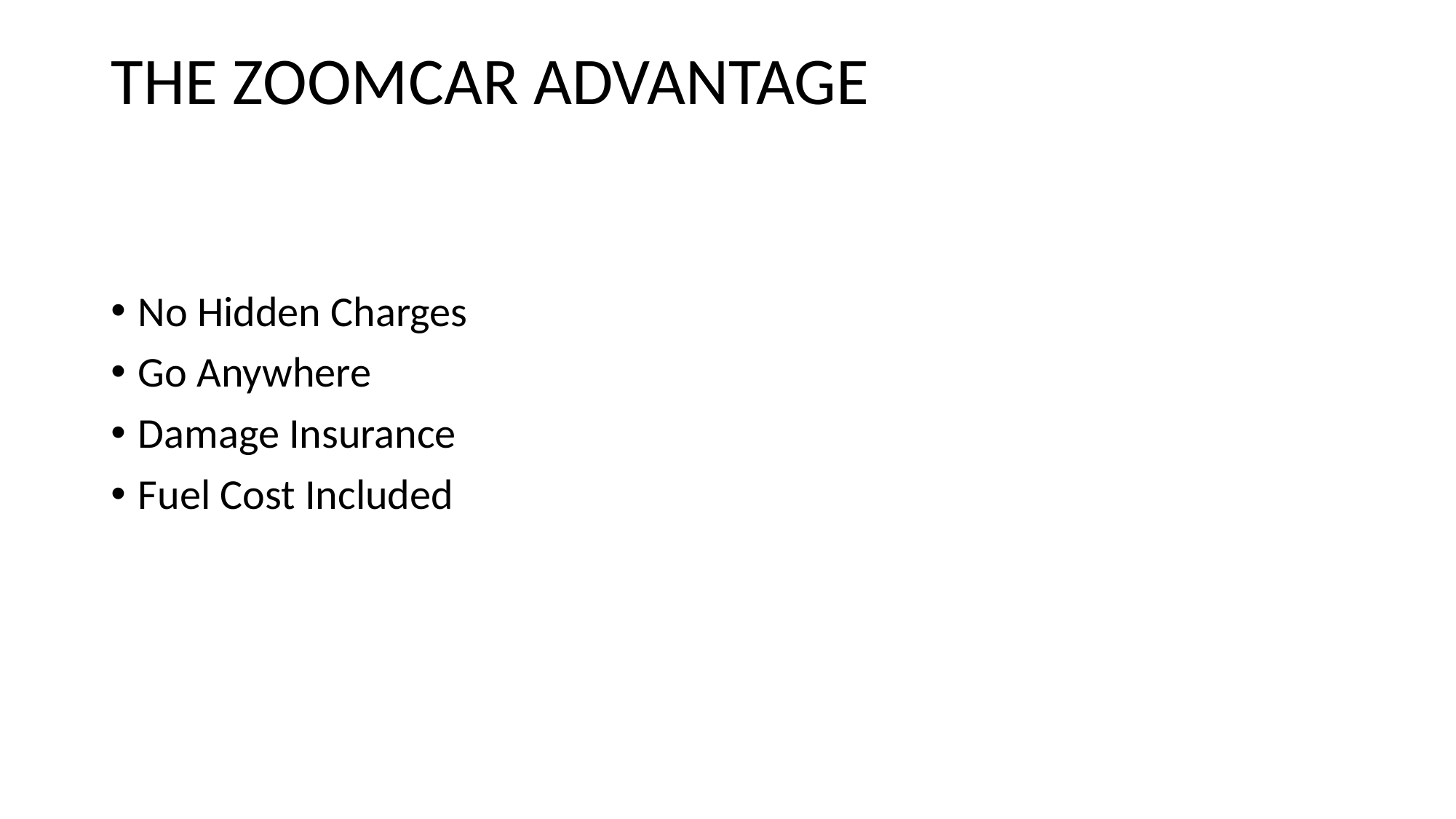

# THE ZOOMCAR ADVANTAGE

No Hidden Charges
Go Anywhere
Damage Insurance
Fuel Cost Included